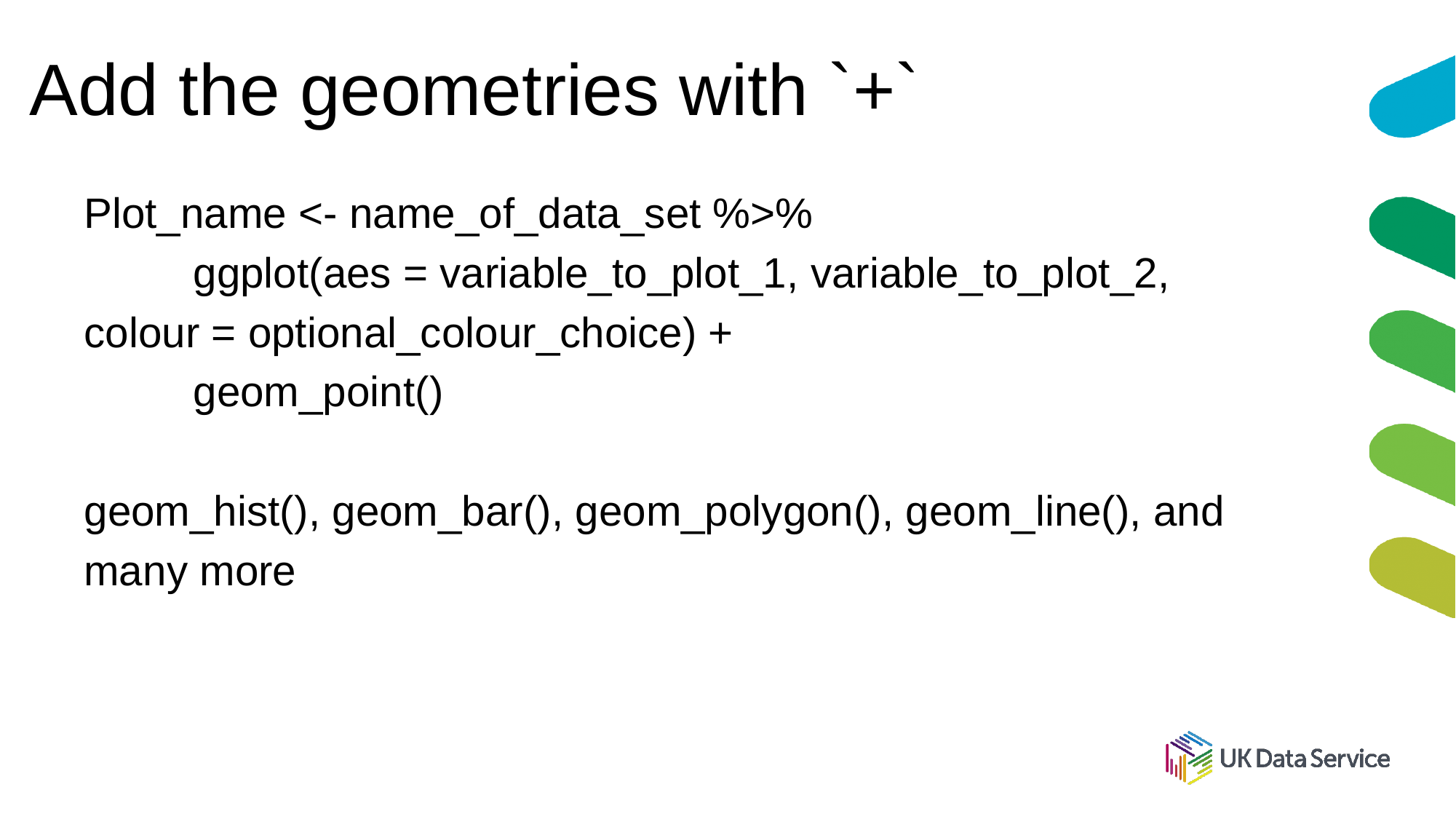

# Add the geometries with `+`
Plot_name <- name_of_data_set %>%
	ggplot(aes = variable_to_plot_1, variable_to_plot_2,
colour = optional_colour_choice) +
	geom_point()

geom_hist(), geom_bar(), geom_polygon(), geom_line(), and many more